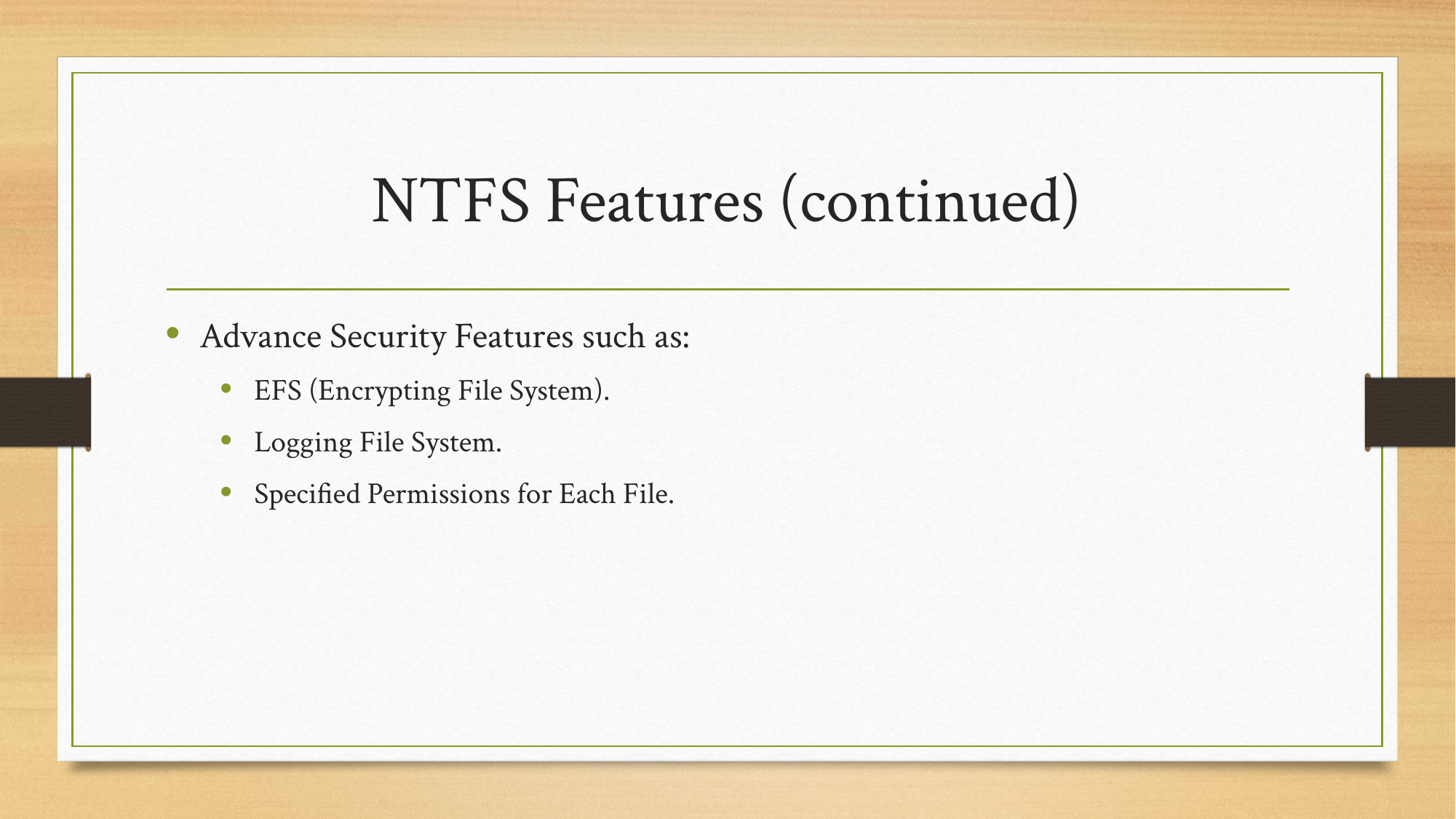

# NTFS Features (continued)
Advance Security Features such as:
EFS (Encrypting File System).
Logging File System.
Specified Permissions for Each File.